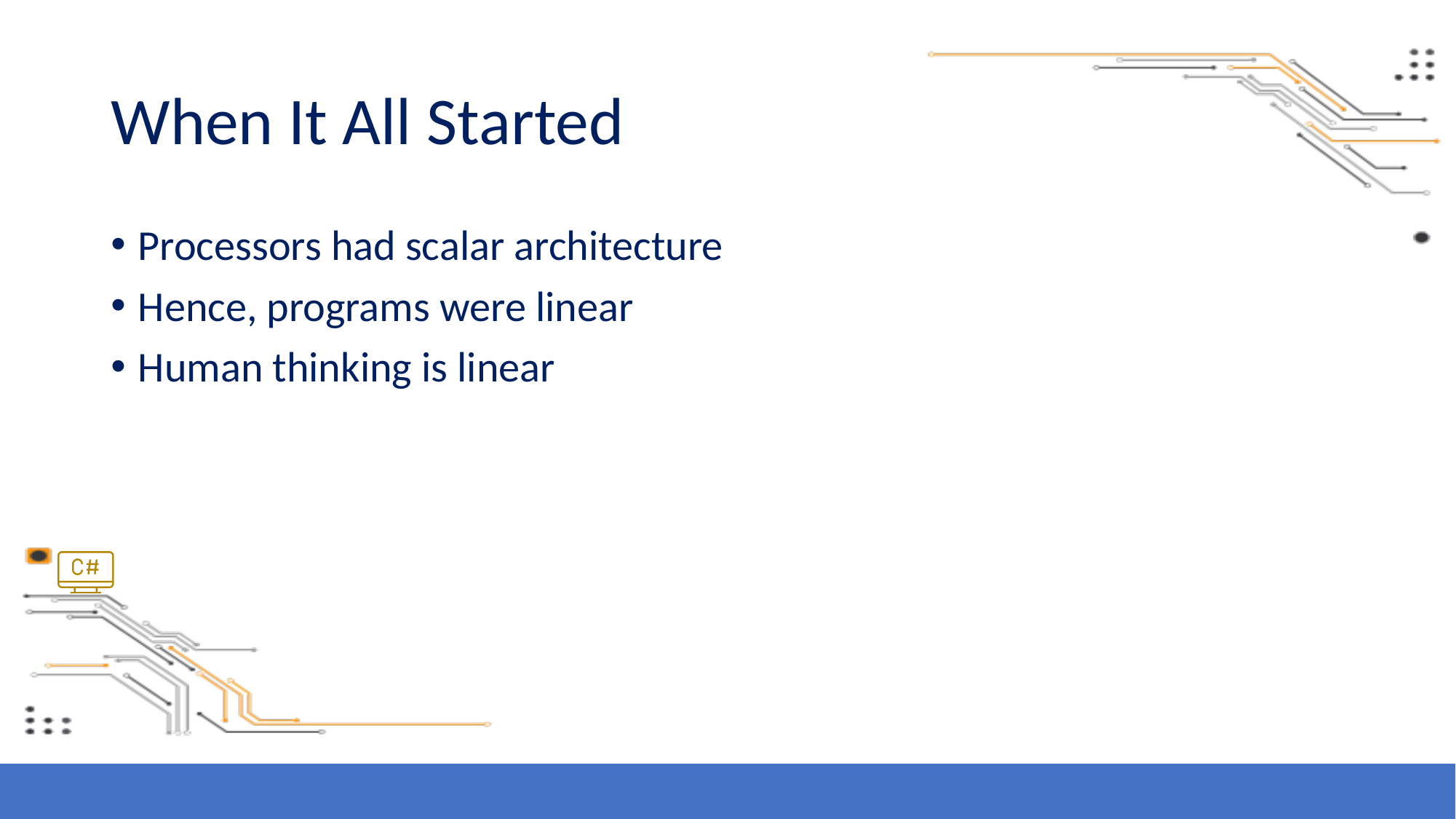

# When It All Started
Processors had scalar architecture
Hence, programs were linear
Human thinking is linear